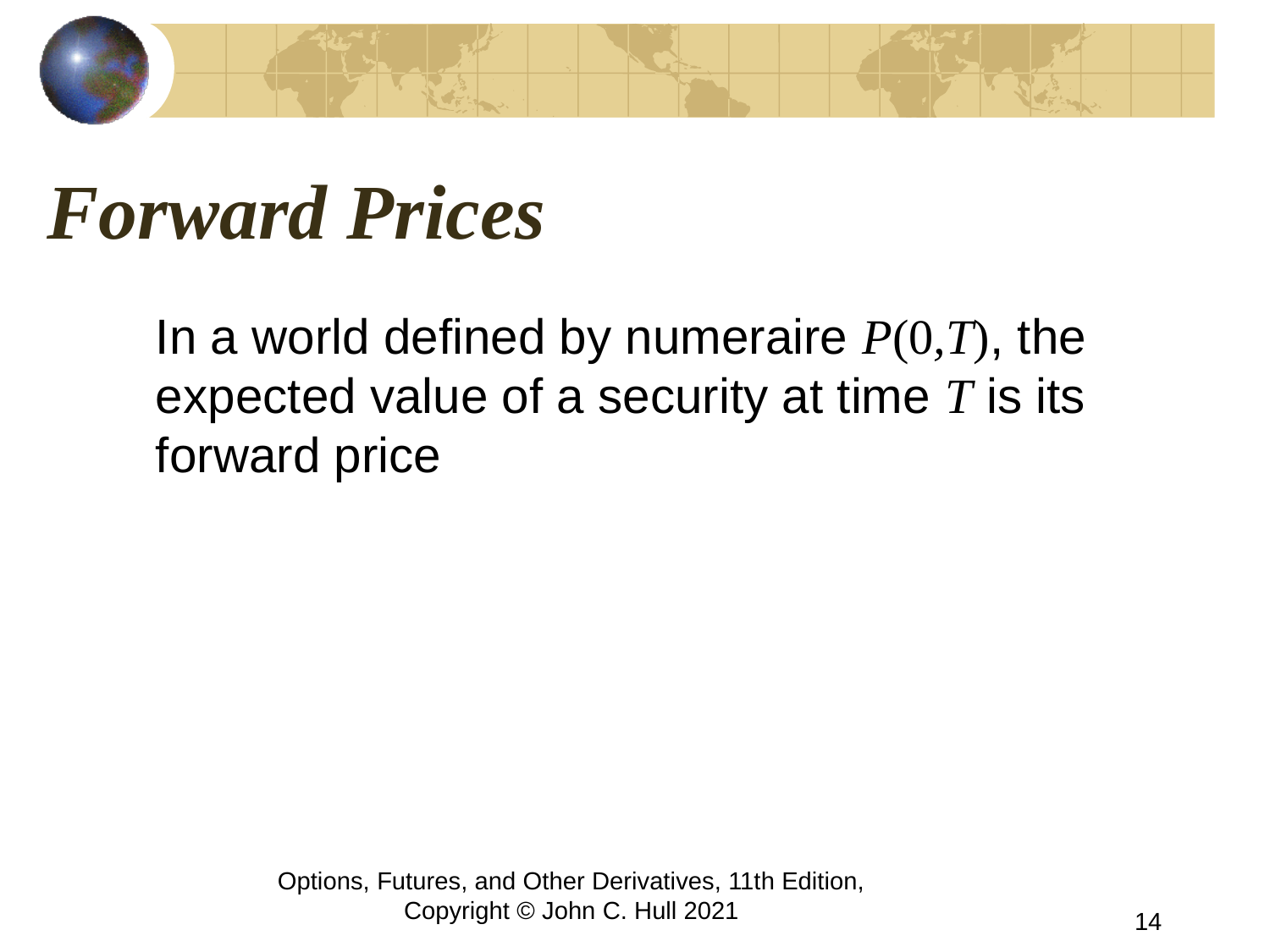

# Forward Prices
	In a world defined by numeraire P(0,T), the expected value of a security at time T is its forward price
Options, Futures, and Other Derivatives, 11th Edition, Copyright © John C. Hull 2021
14